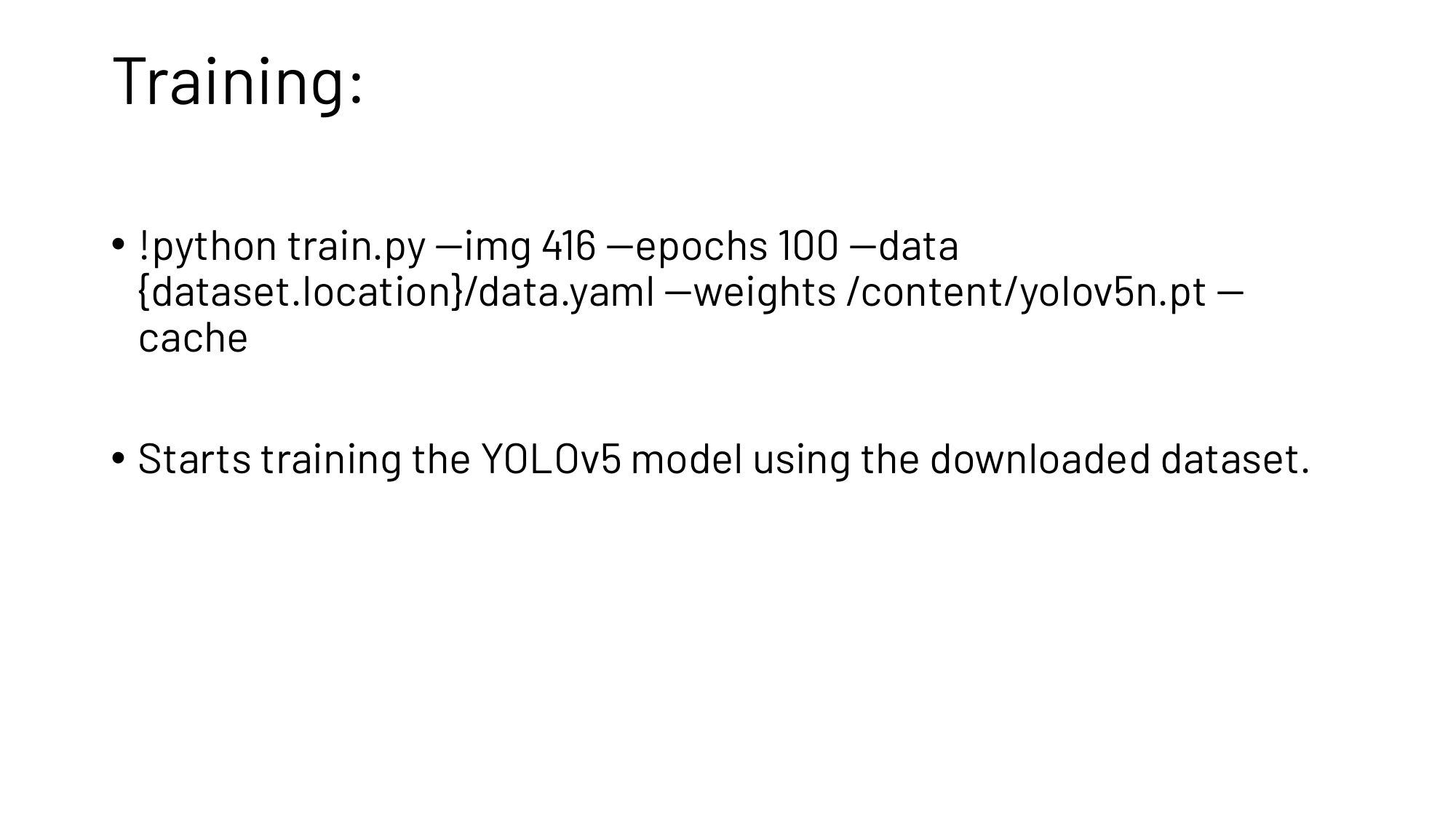

# Training:
!python train.py --img 416 --epochs 100 --data {dataset.location}/data.yaml --weights /content/yolov5n.pt --cache

Starts training the YOLOv5 model using the downloaded dataset.